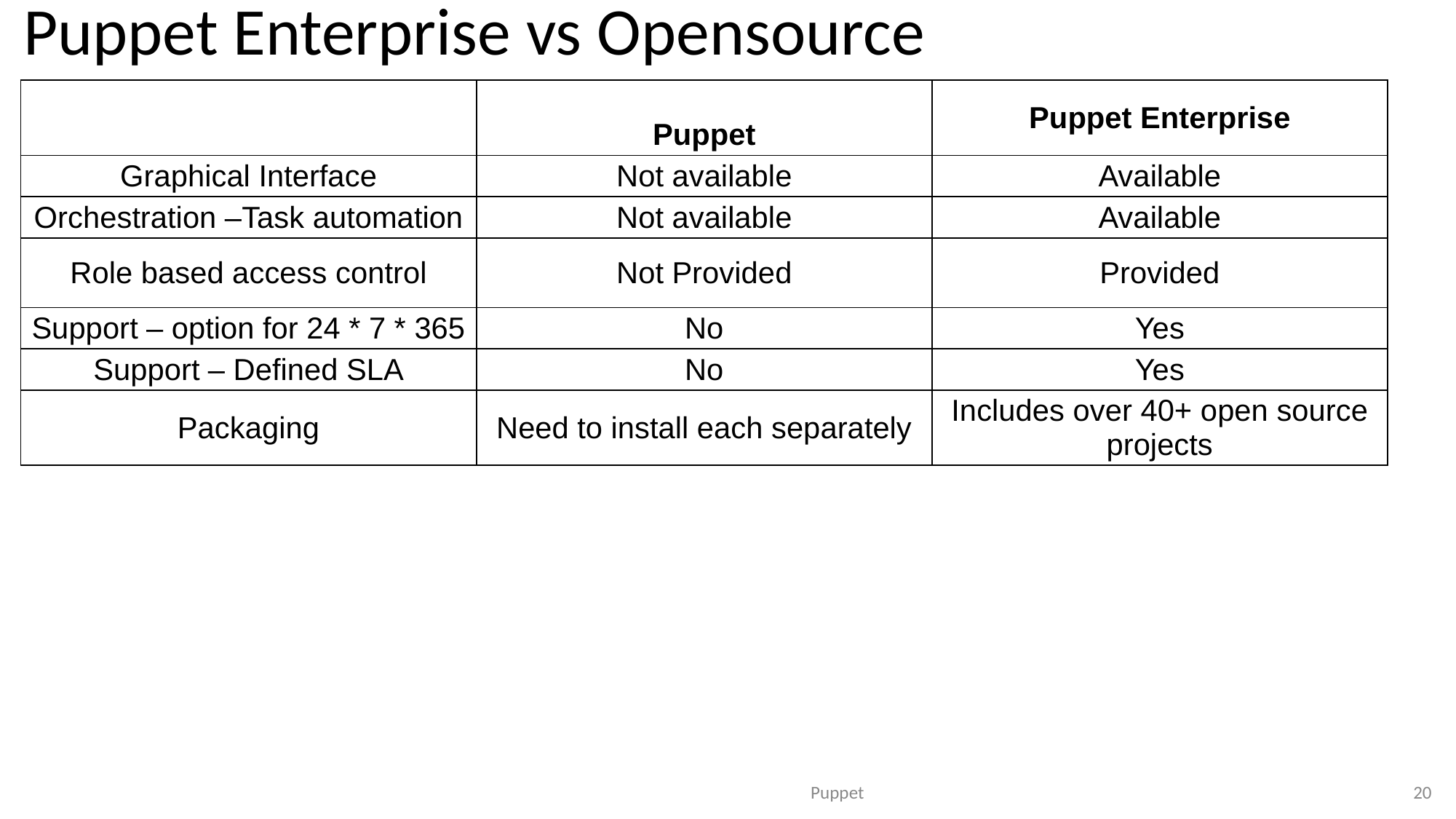

# Puppet Enterprise vs Opensource

|  | Puppet | Puppet Enterprise |
| --- | --- | --- |
| Graphical Interface | Not available | Available |
| Orchestration –Task automation | Not available | Available |
| Role based access control | Not Provided | Provided |
| Support – option for 24 \* 7 \* 365 | No | Yes |
| Support – Defined SLA | No | Yes |
| Packaging | Need to install each separately | Includes over 40+ open source projects |
Puppet
20